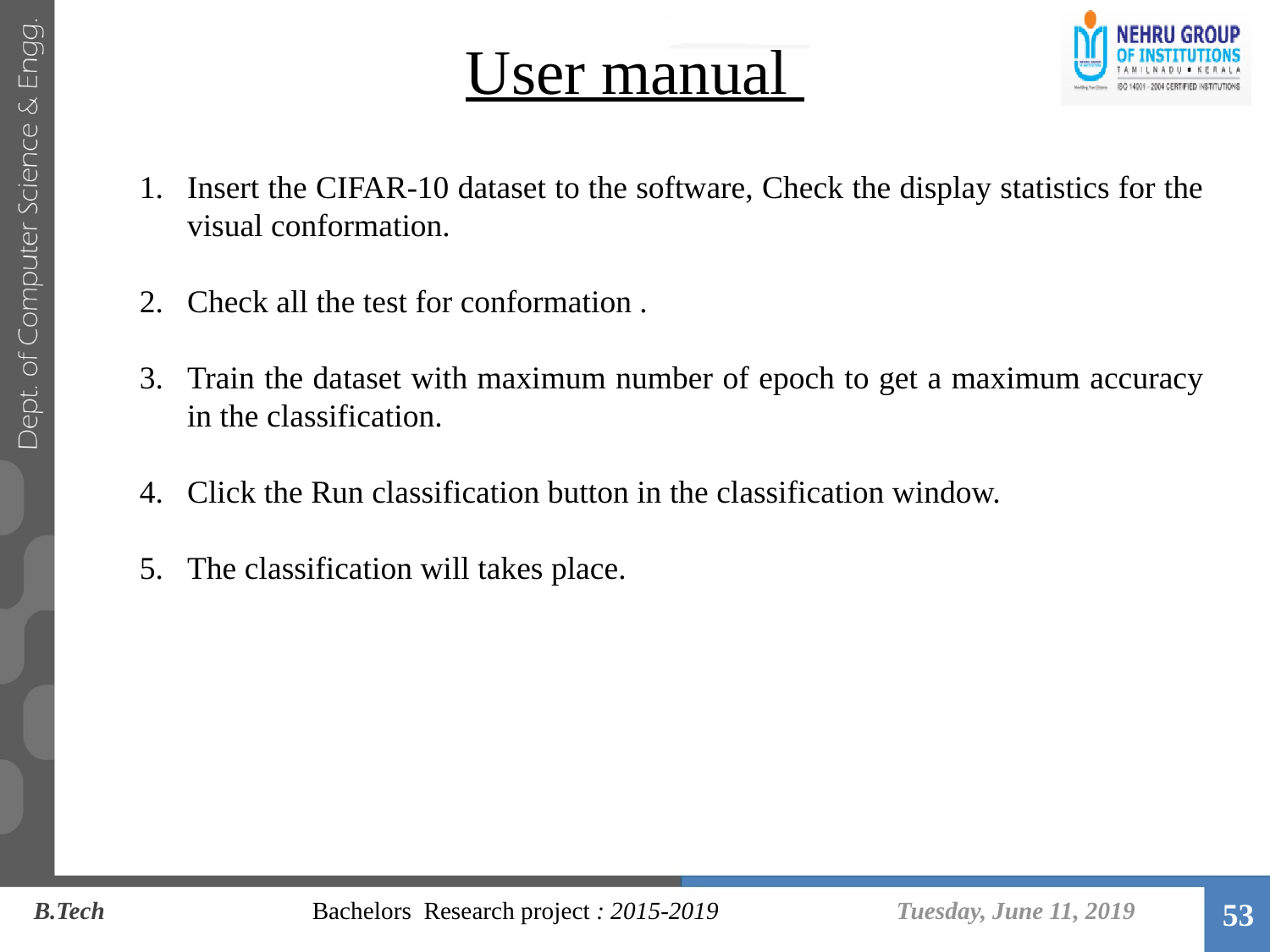

# User manual

Insert the CIFAR-10 dataset to the software, Check the display statistics for the visual conformation.

Check all the test for conformation .

Train the dataset with maximum number of epoch to get a maximum accuracy in the classification.

Click the Run classification button in the classification window.

The classification will takes place.

Tuesday, June 11, 2019
B.Tech 		    Bachelors  Research project : 2015-2019
53